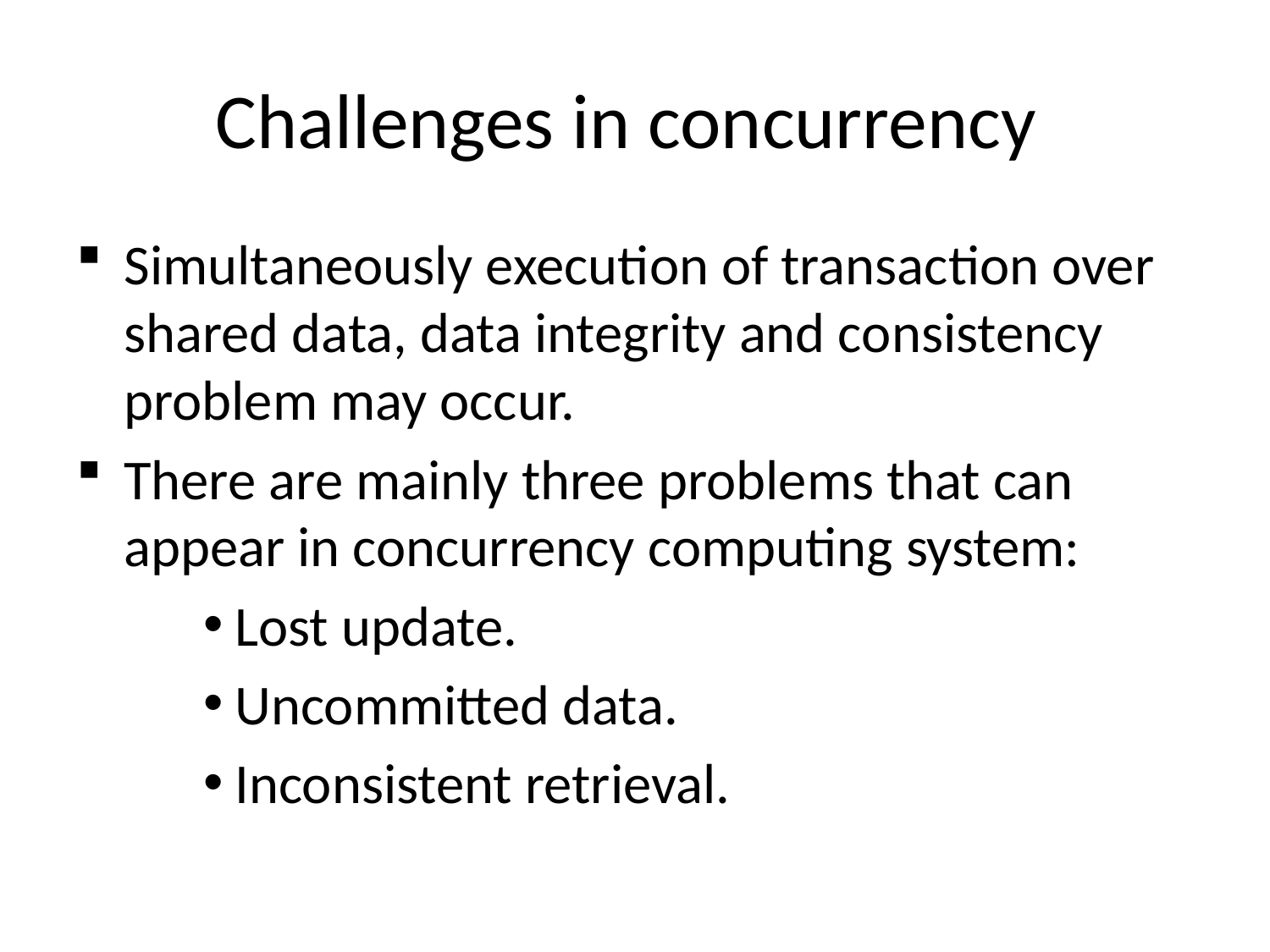

# Challenges in concurrency
Simultaneously execution of transaction over shared data, data integrity and consistency problem may occur.
There are mainly three problems that can appear in concurrency computing system:
Lost update.
Uncommitted data.
Inconsistent retrieval.